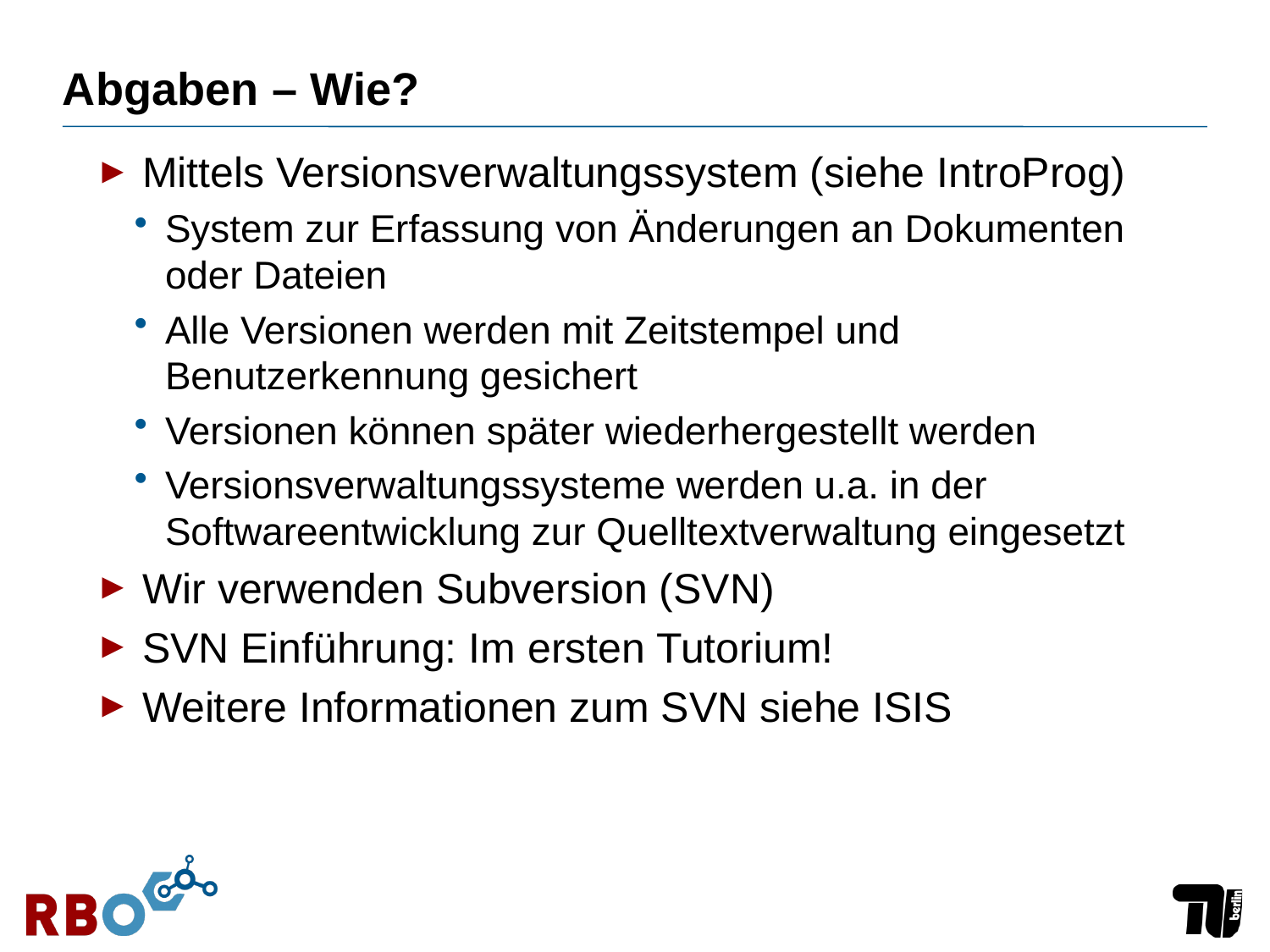

# Abgaben – Wie?
Mittels Versionsverwaltungssystem (siehe IntroProg)
System zur Erfassung von Änderungen an Dokumenten oder Dateien
Alle Versionen werden mit Zeitstempel und Benutzerkennung gesichert
Versionen können später wiederhergestellt werden
Versionsverwaltungssysteme werden u.a. in der Softwareentwicklung zur Quelltextverwaltung eingesetzt
Wir verwenden Subversion (SVN)
SVN Einführung: Im ersten Tutorium!
Weitere Informationen zum SVN siehe ISIS